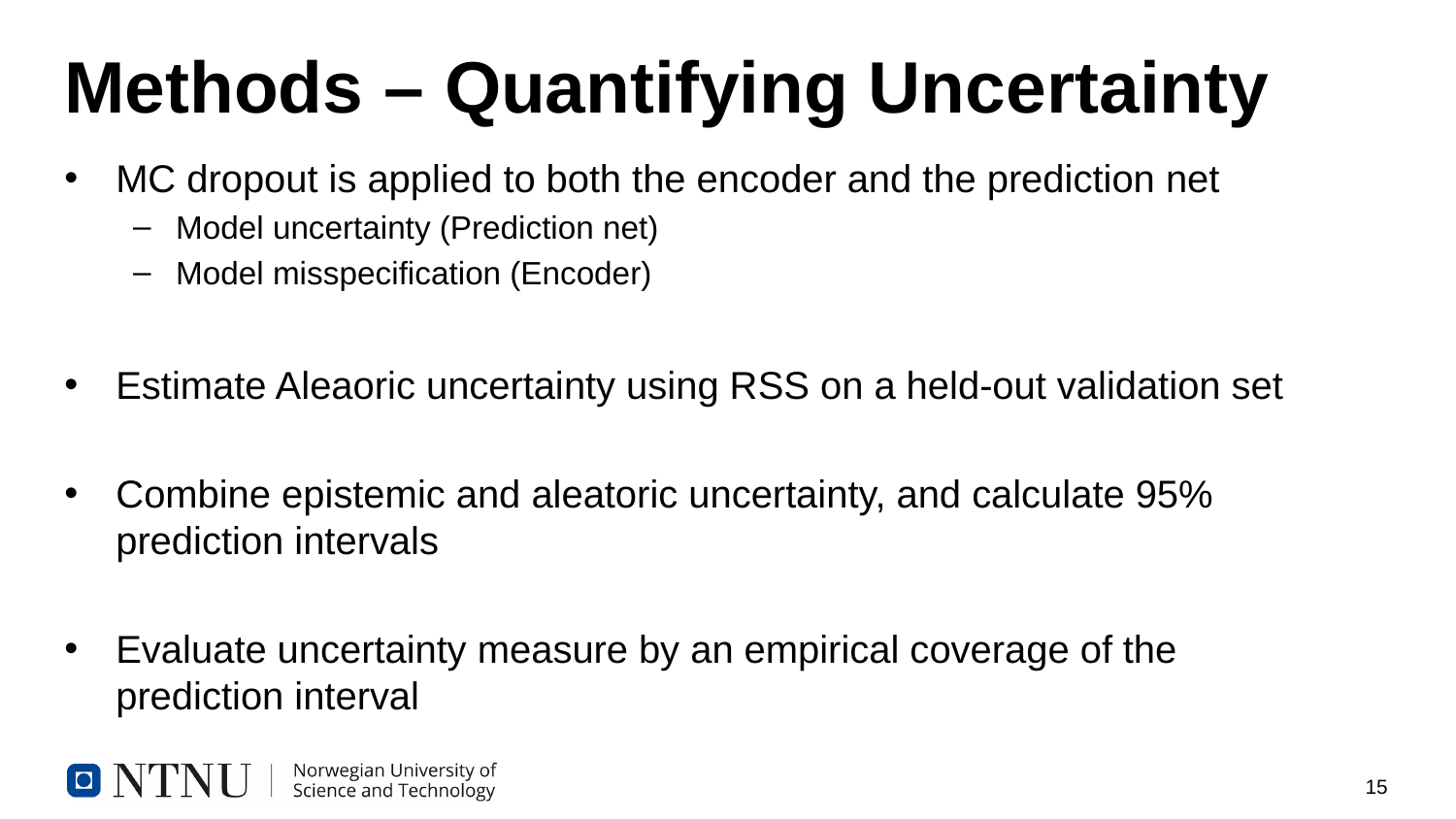

# Methods – Quantifying Uncertainty
MC dropout is applied to both the encoder and the prediction net
Model uncertainty (Prediction net)
Model misspecification (Encoder)

Estimate Aleaoric uncertainty using RSS on a held-out validation set

Combine epistemic and aleatoric uncertainty, and calculate 95% prediction intervals

Evaluate uncertainty measure by an empirical coverage of the prediction interval